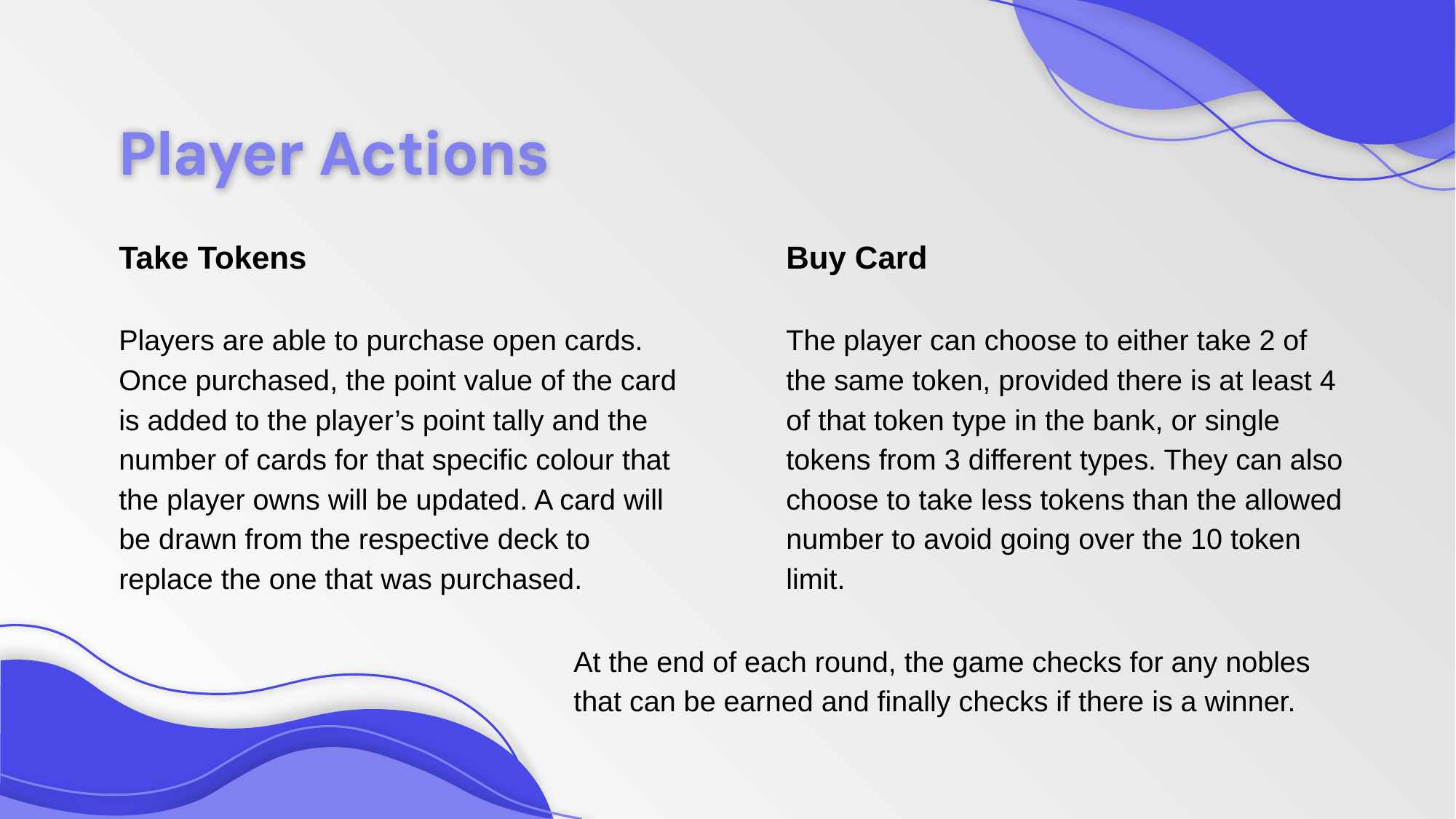

# Player Actions
Take Tokens
Buy Card
Players are able to purchase open cards. Once purchased, the point value of the card is added to the player’s point tally and the number of cards for that specific colour that the player owns will be updated. A card will be drawn from the respective deck to replace the one that was purchased.

The player can choose to either take 2 of the same token, provided there is at least 4 of that token type in the bank, or single tokens from 3 different types. They can also choose to take less tokens than the allowed number to avoid going over the 10 token limit.

At the end of each round, the game checks for any nobles that can be earned and finally checks if there is a winner.